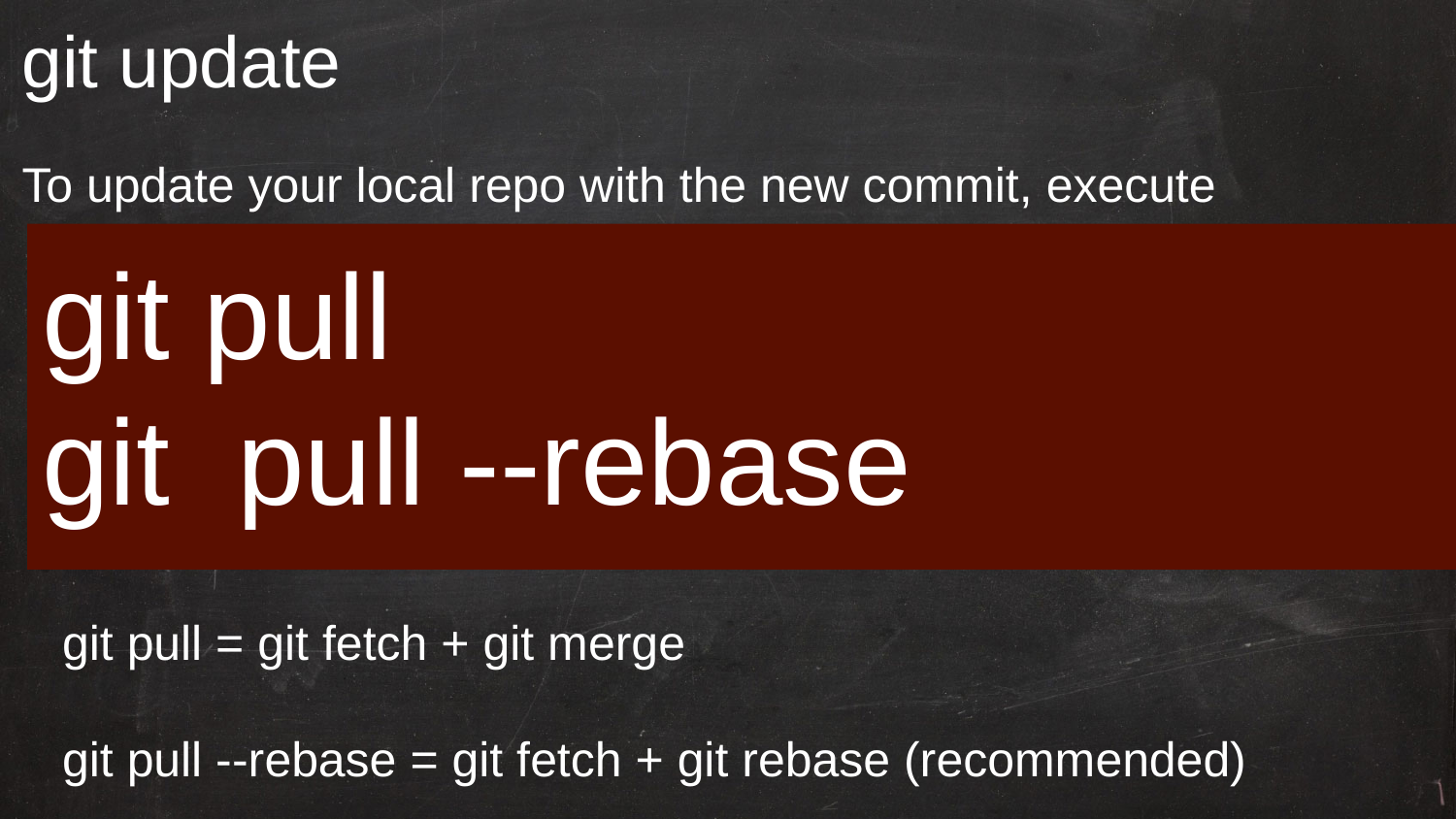

git update

To update your local repo with the new commit, execute
git pull
git  pull --rebase
git pull = git fetch + git merge

git pull --rebase = git fetch + git rebase (recommended)